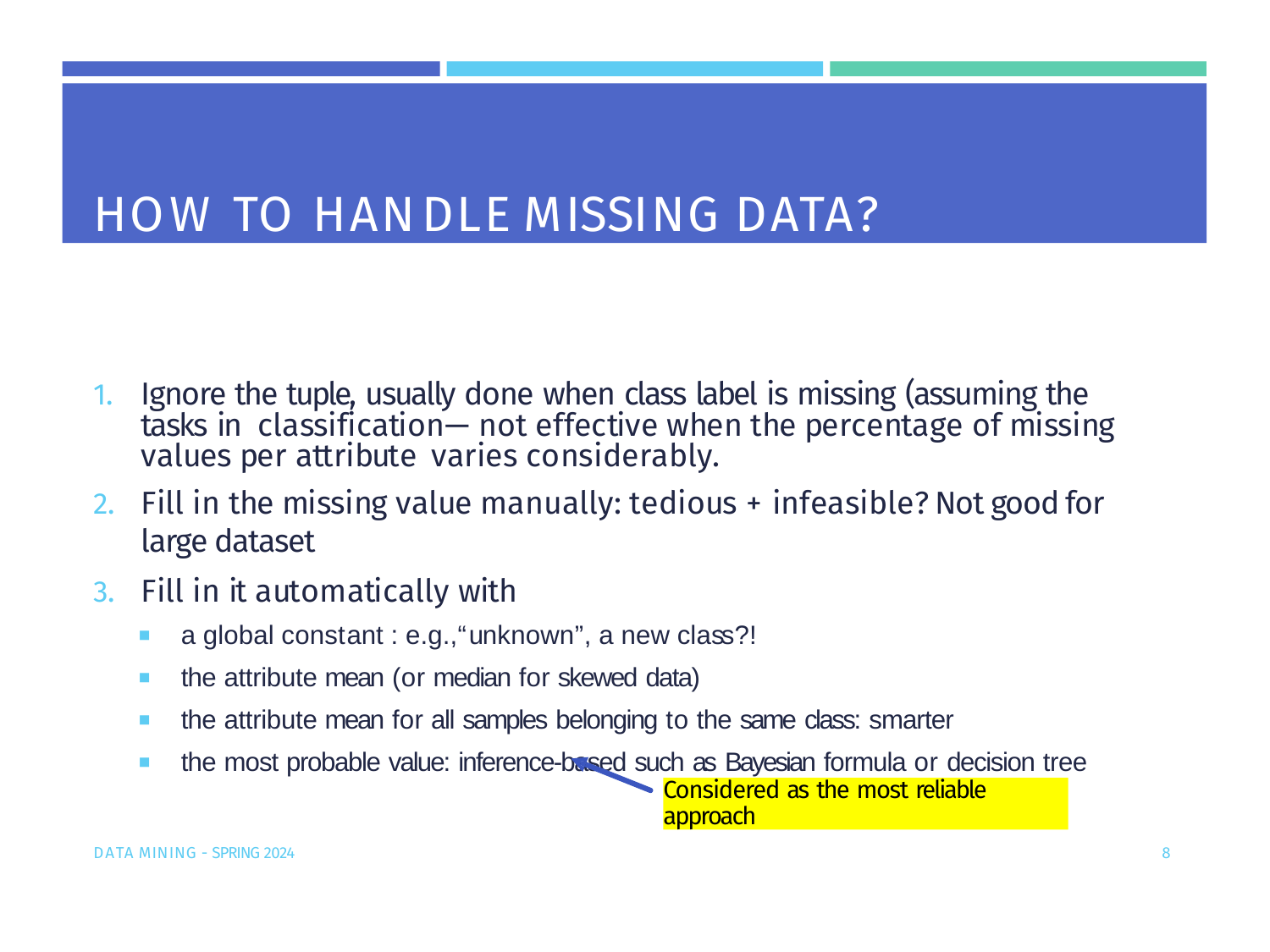

# HOW TO HANDLE MISSING DATA?
Ignore the tuple, usually done when class label is missing (assuming the tasks in  classification—not effective when the percentage of missing values per attribute  varies considerably.
Fill in the missing value manually: tedious + infeasible? Not good for large dataset
Fill in it automatically with
a global constant : e.g.,“unknown”, a new class?!
the attribute mean (or median for skewed data)
the attribute mean for all samples belonging to the same class: smarter
the most probable value: inference-based such as Bayesian formula or decision tree

Considered as the most reliable approach
DATA MINING - SPRING 2024
8